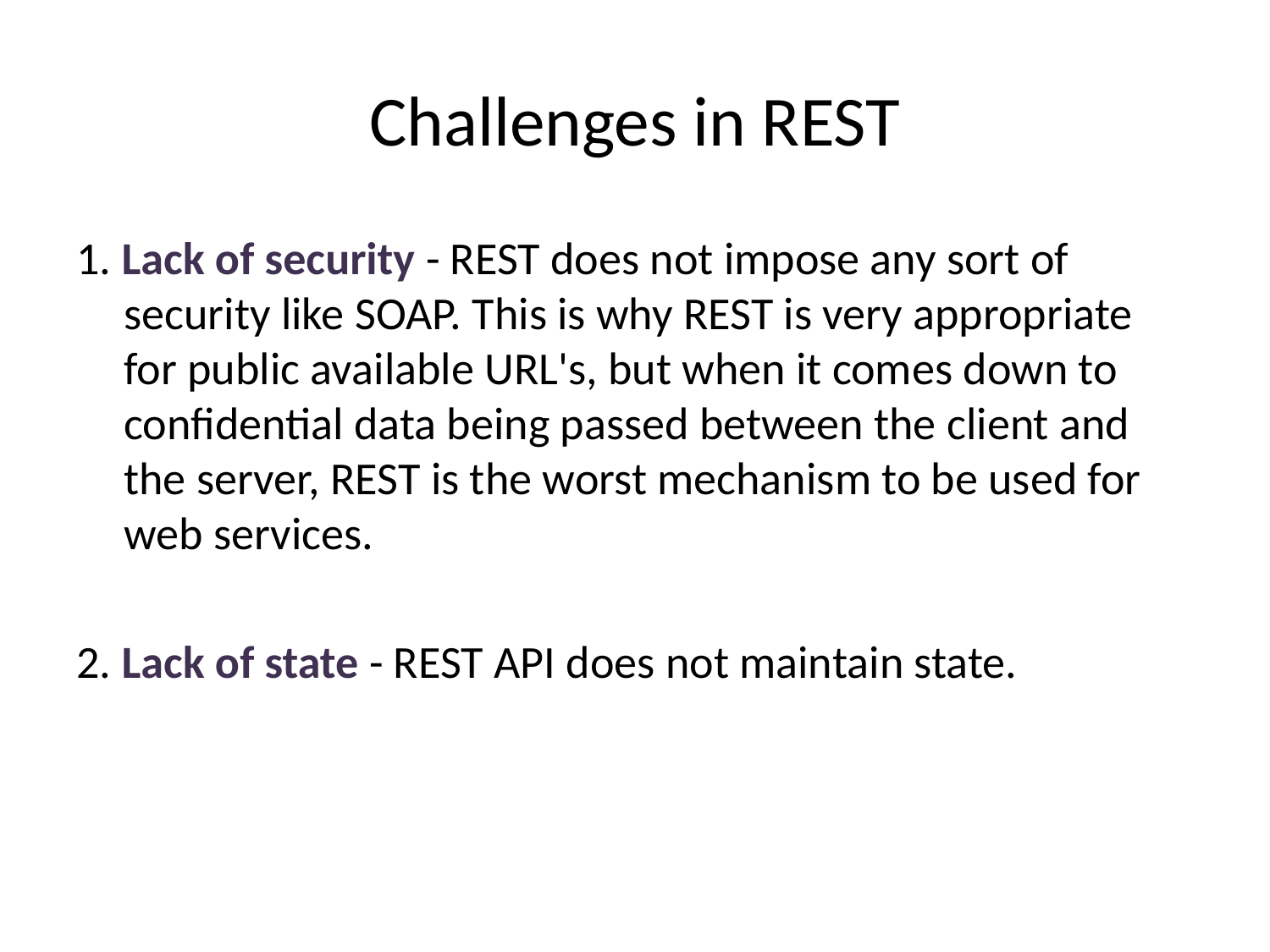

# Challenges in REST
1. Lack of security - REST does not impose any sort of security like SOAP. This is why REST is very appropriate for public available URL's, but when it comes down to confidential data being passed between the client and the server, REST is the worst mechanism to be used for web services.

2. Lack of state - REST API does not maintain state.